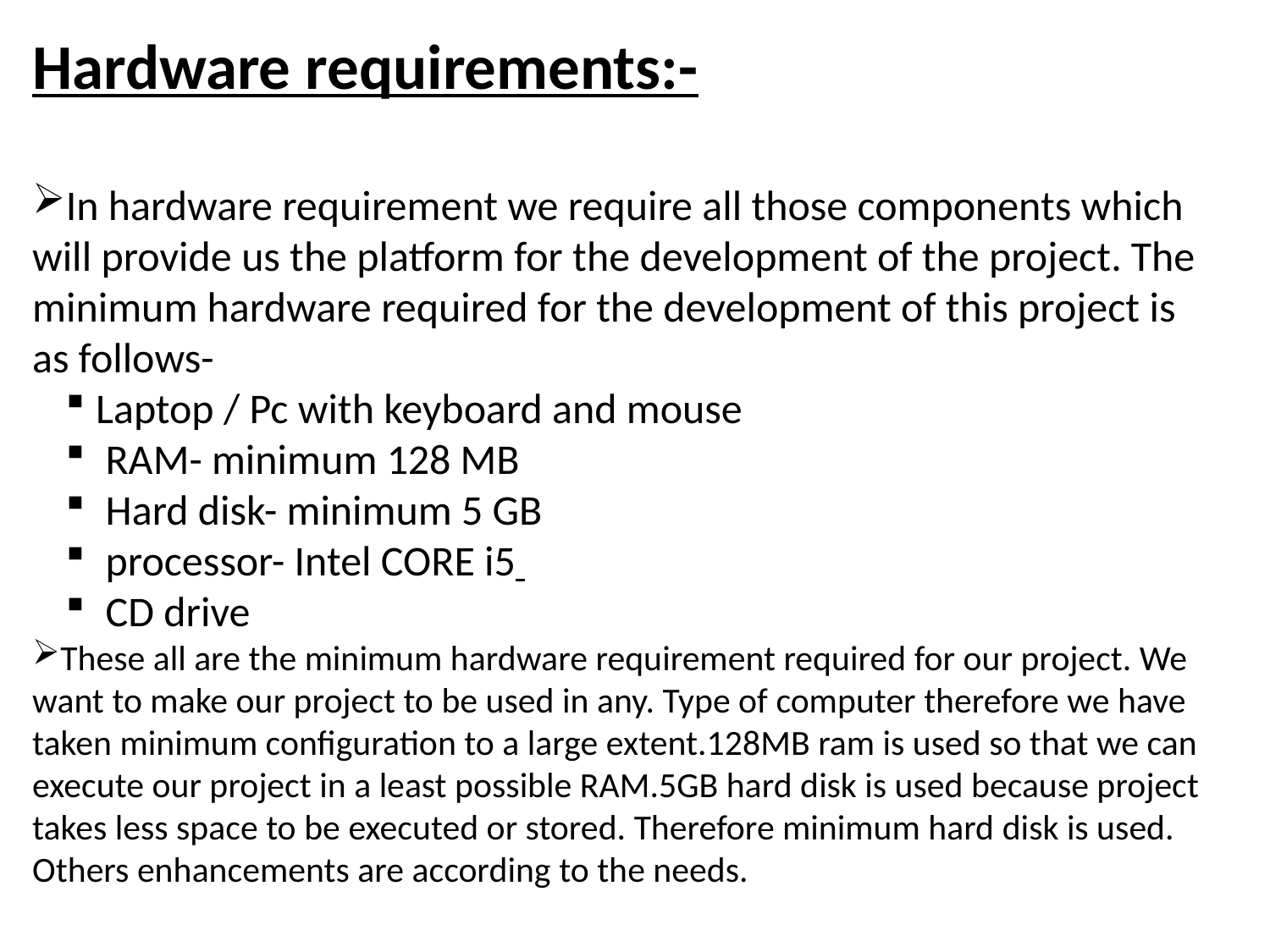

Hardware requirements:-

In hardware requirement we require all those components which will provide us the platform for the development of the project. The minimum hardware required for the development of this project is as follows-
Laptop / Pc with keyboard and mouse
 RAM- minimum 128 MB
 Hard disk- minimum 5 GB
 processor- Intel CORE i5
 CD drive
These all are the minimum hardware requirement required for our project. We want to make our project to be used in any. Type of computer therefore we have taken minimum configuration to a large extent.128MB ram is used so that we can execute our project in a least possible RAM.5GB hard disk is used because project takes less space to be executed or stored. Therefore minimum hard disk is used. Others enhancements are according to the needs.